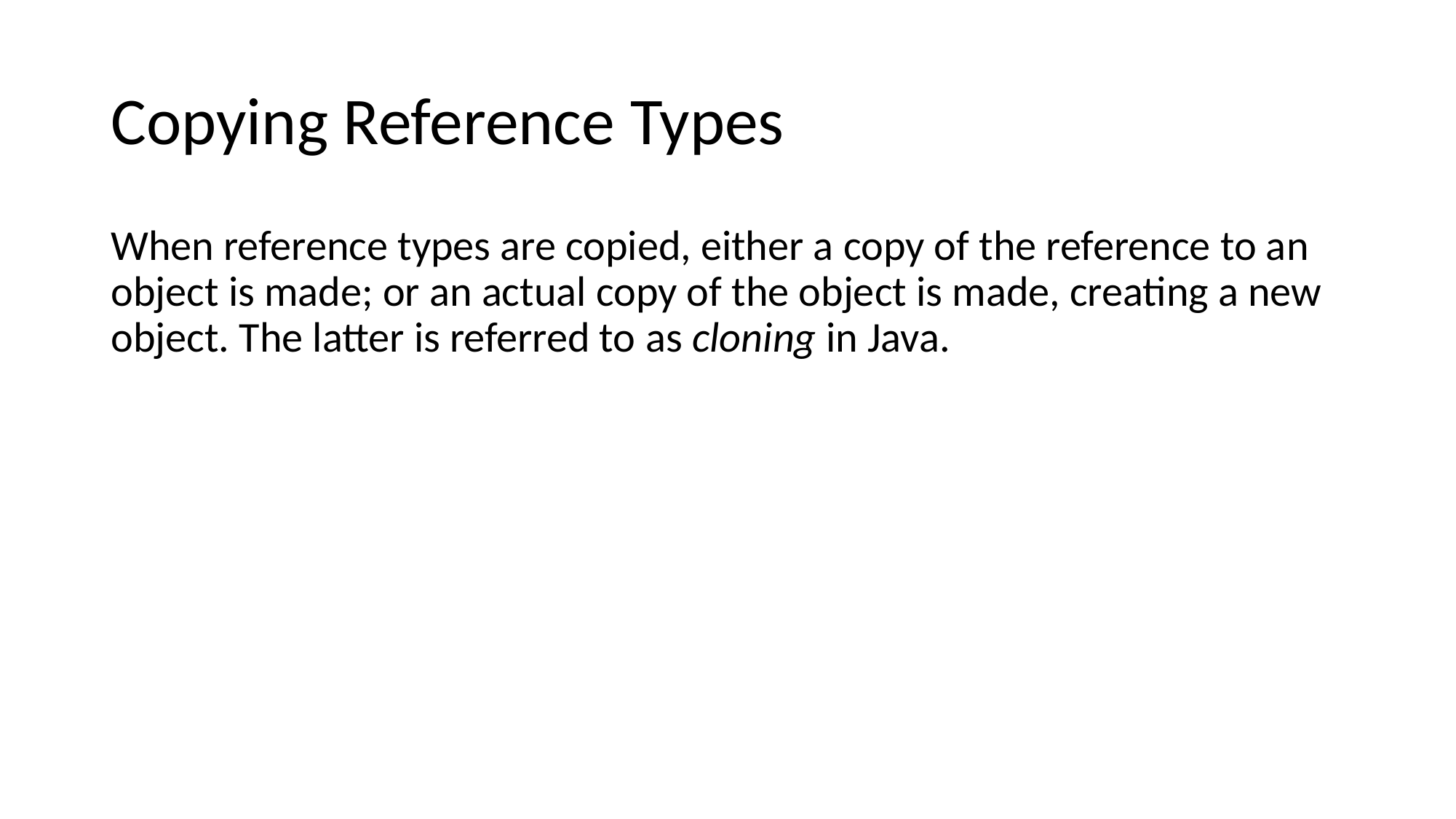

# Copying Reference Types
When reference types are copied, either a copy of the reference to an object is made; or an actual copy of the object is made, creating a new object. The latter is referred to as cloning in Java.